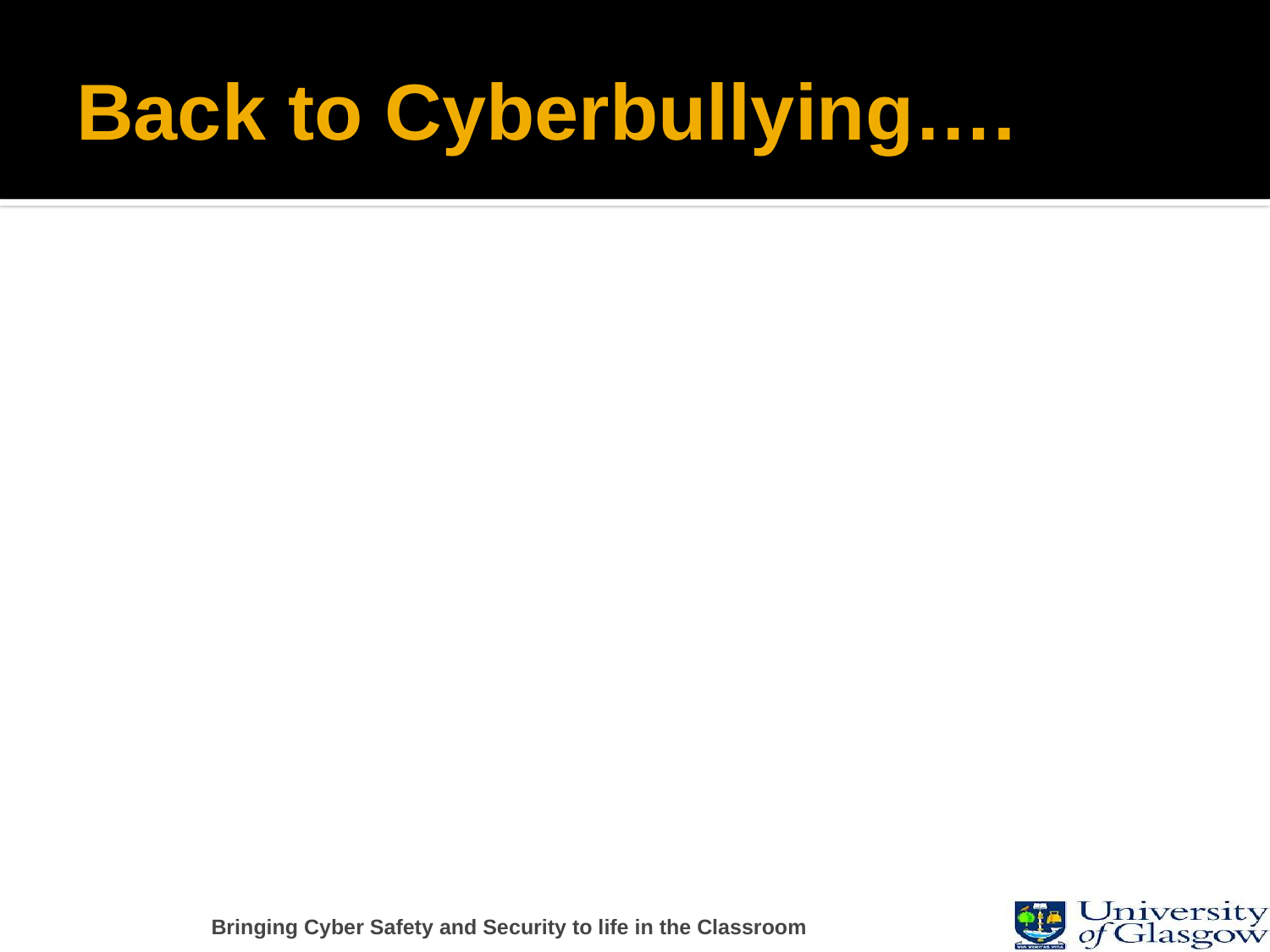

# Back to Cyberbullying….

Bringing Cyber Safety and Security to life in the Classroom